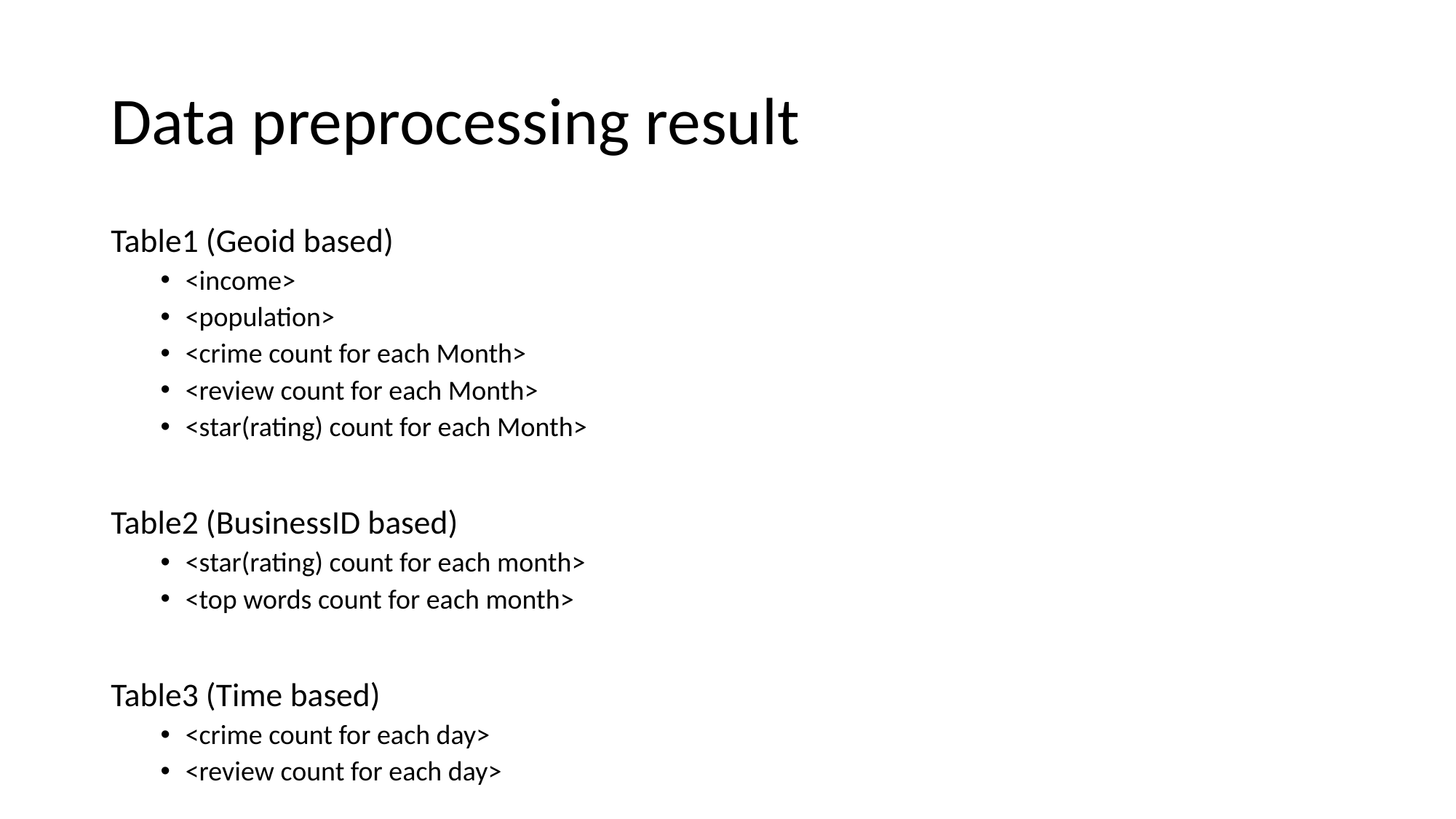

# Data preprocessing result
Table1 (Geoid based)
<income>
<population>
<crime count for each Month>
<review count for each Month>
<star(rating) count for each Month>

Table2 (BusinessID based)
<star(rating) count for each month>
<top words count for each month>

Table3 (Time based)
<crime count for each day>
<review count for each day>